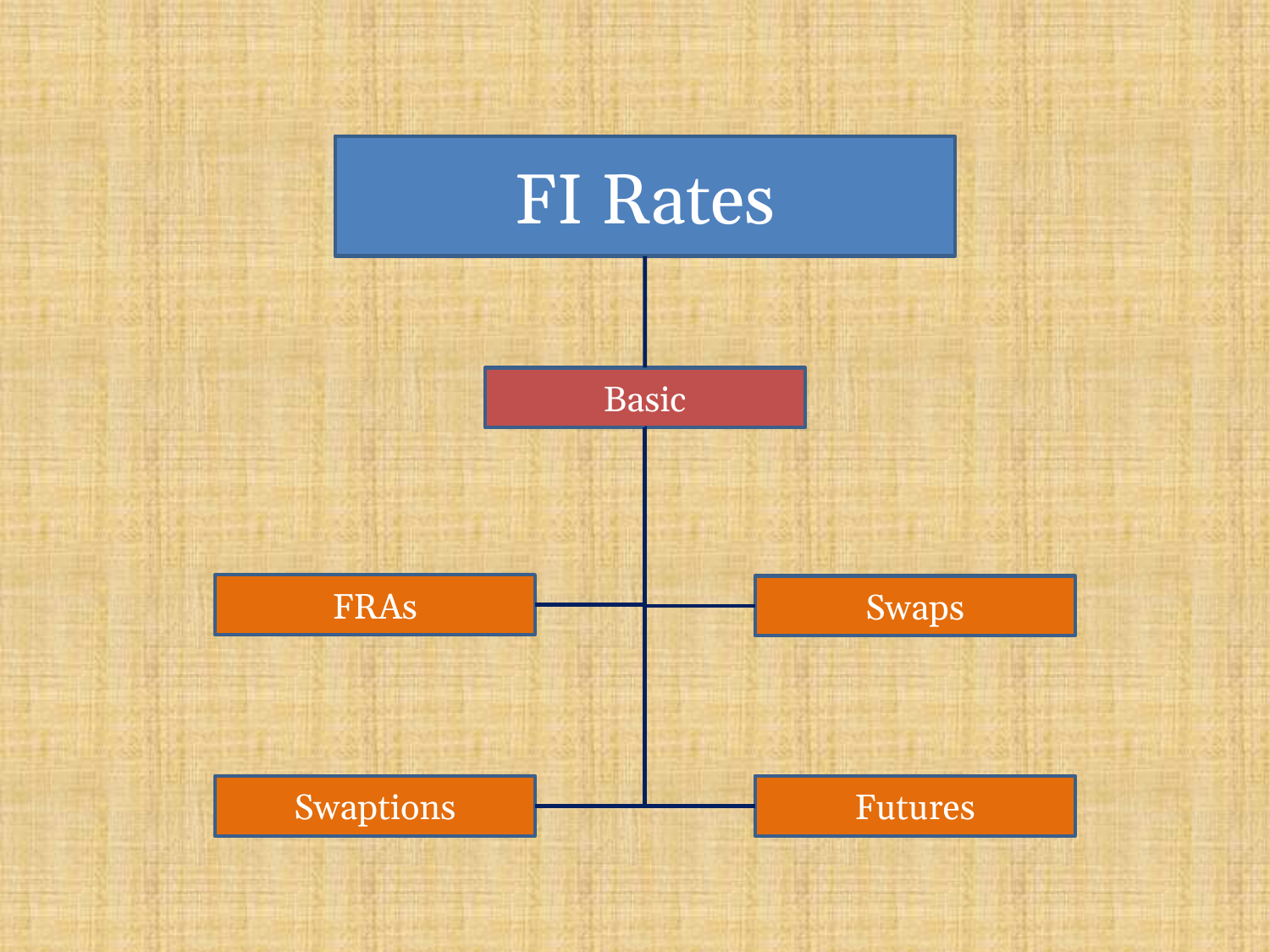

FI Rates
Basic
FRAs
Swaps
Swaptions
Futures